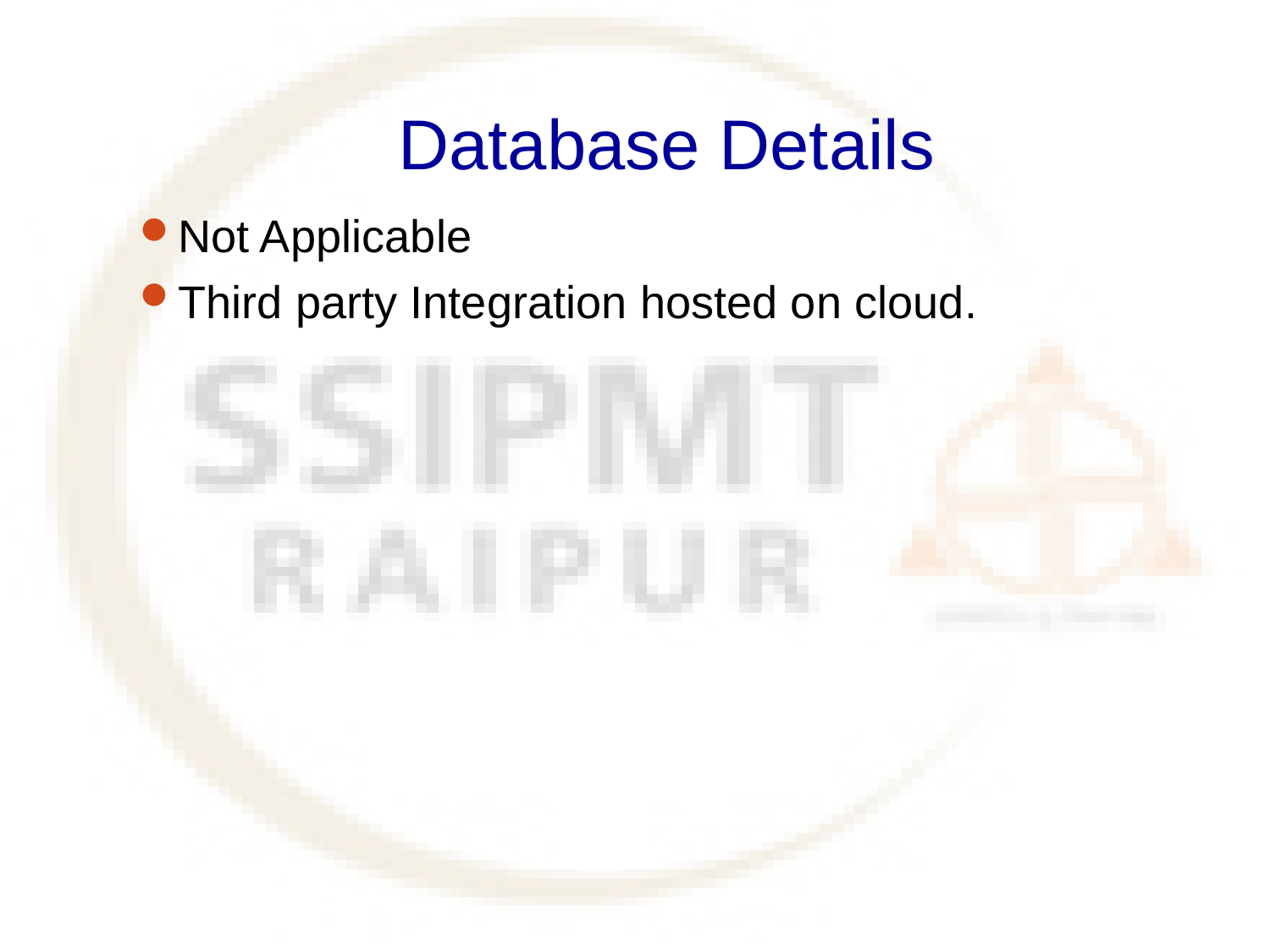

# Database Details
Not Applicable
Third party Integration hosted on cloud.